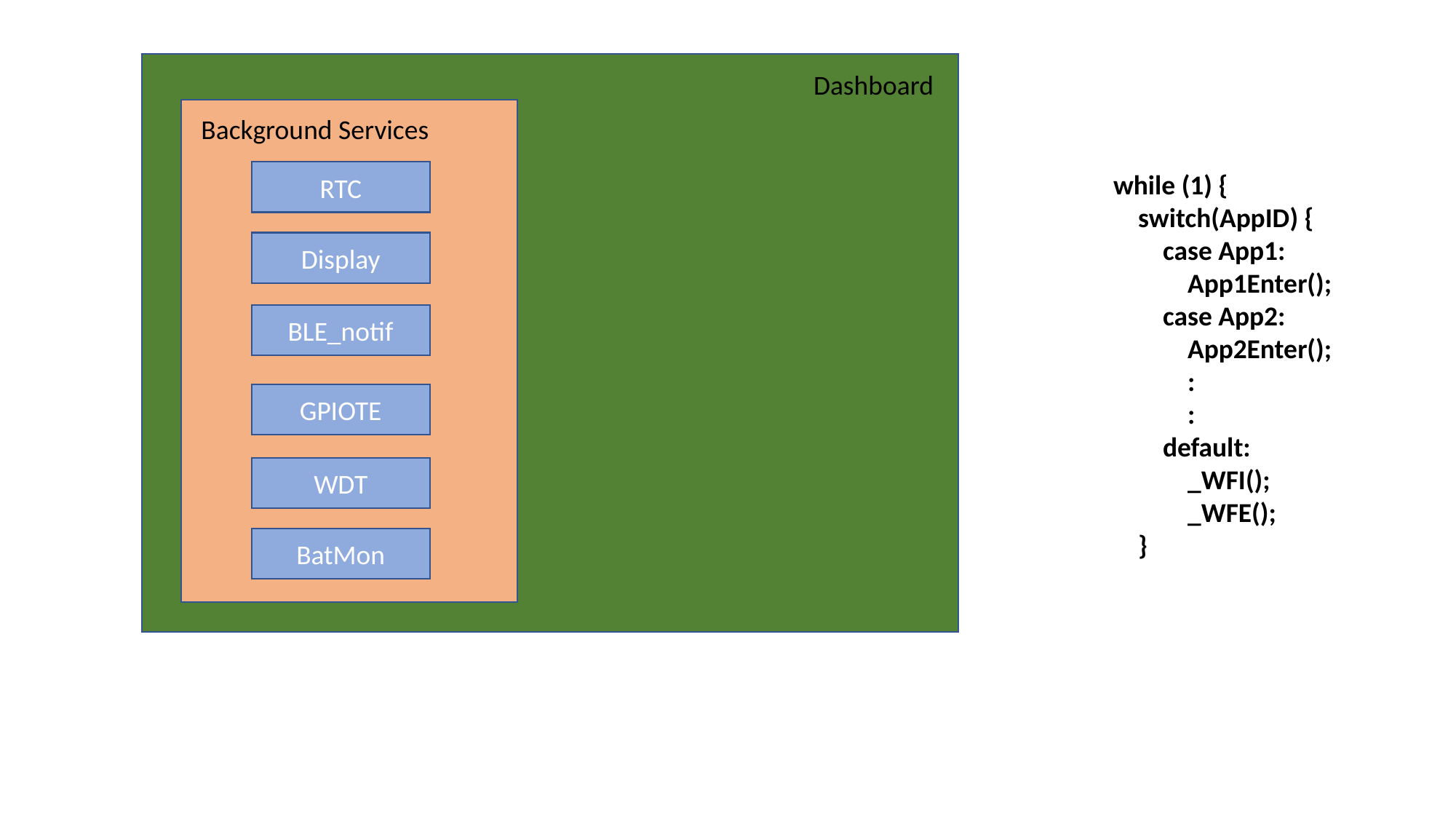

Dashboard

Background Services
RTC
while (1) {
    switch(AppID) {
        case App1:
            App1Enter();
        case App2:
            App2Enter();
            :
            :
        default:
            _WFI();
            _WFE();
    }

Display
BLE_notif
GPIOTE
WDT
BatMon